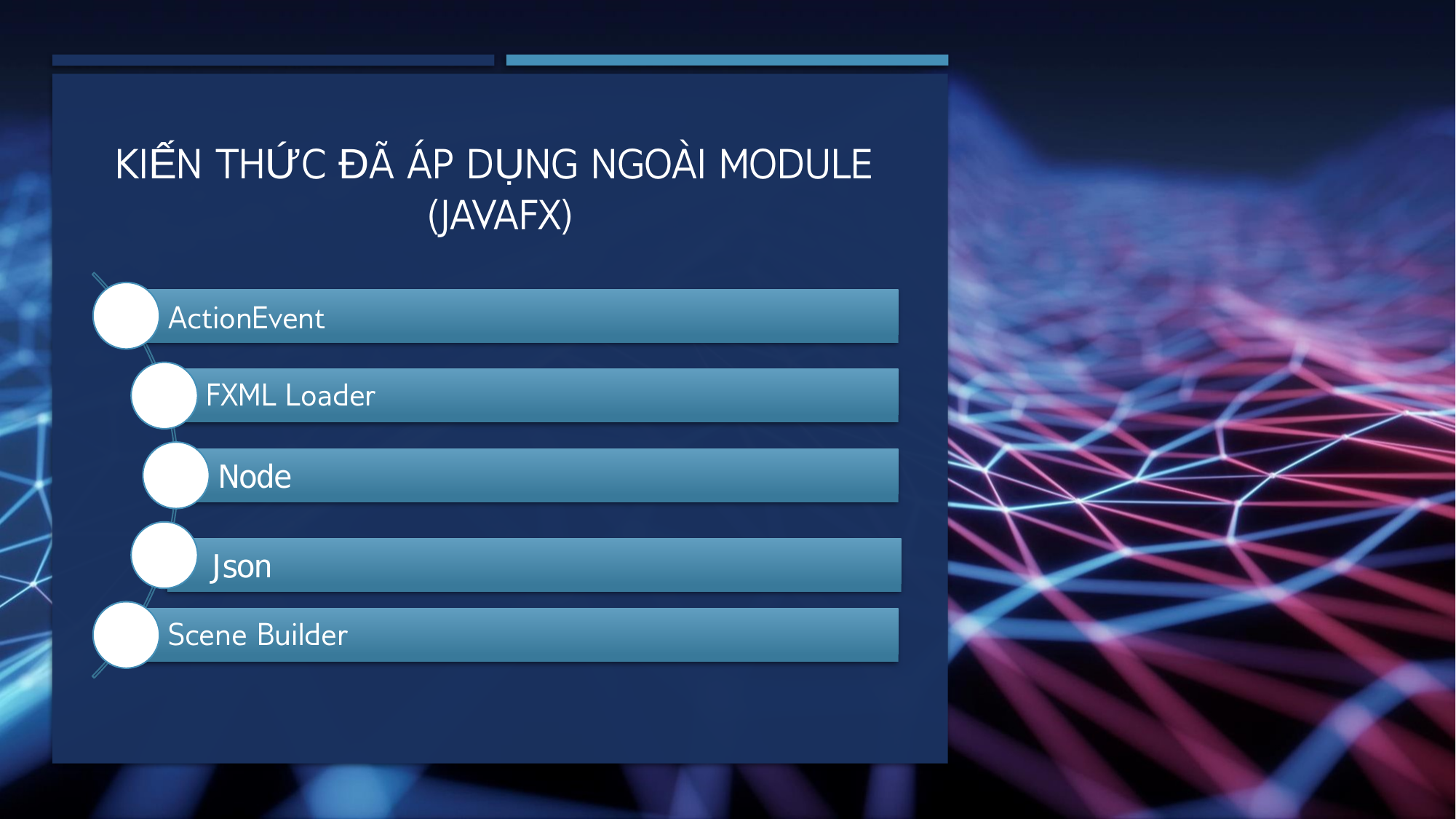

# Kiến thức Đã áp dụng ngoài module (javafx)
ActionEvent
FXML Loader
Node
Json
Scene Builder